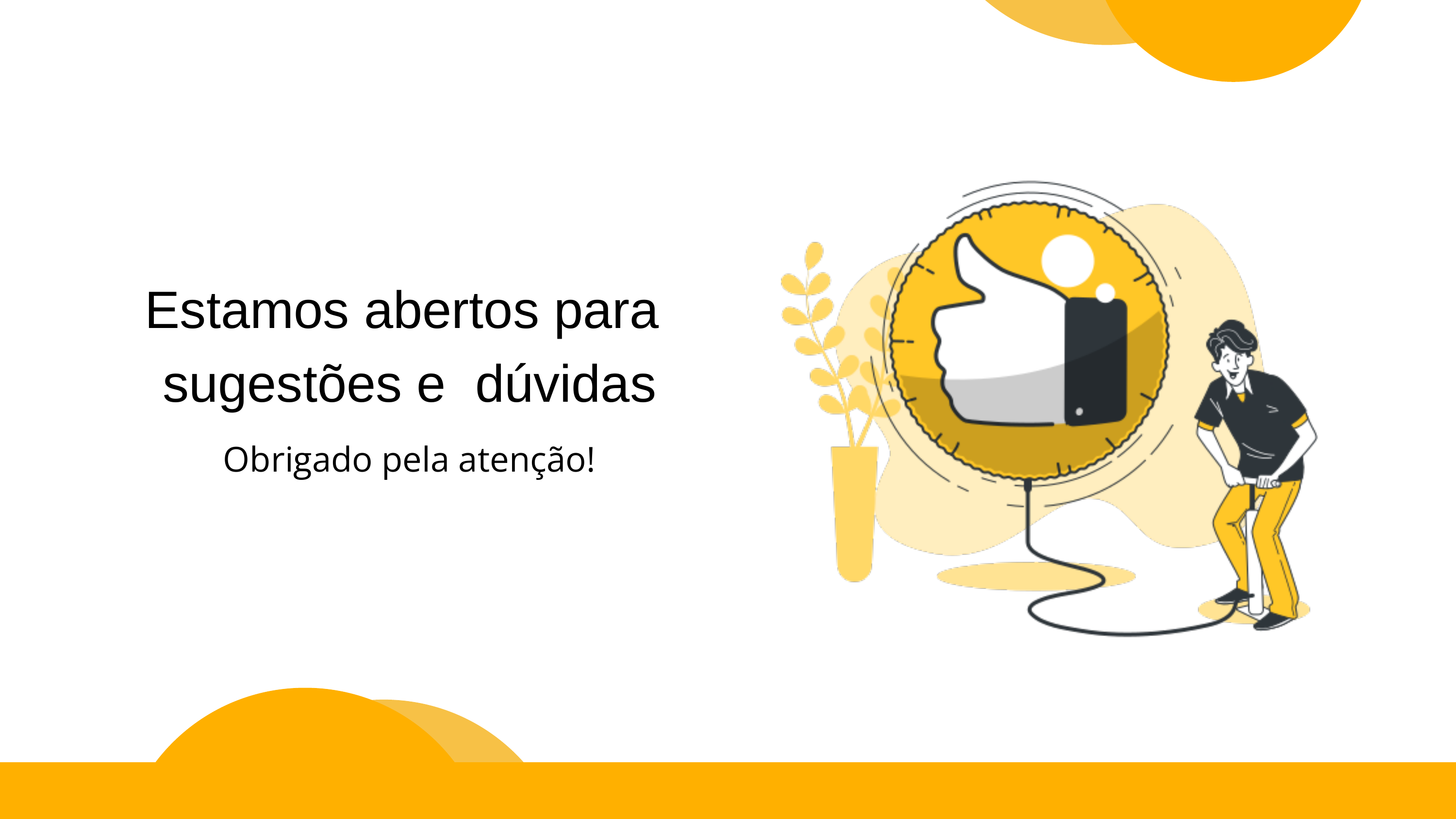

Estamos abertos para
sugestões e  dúvidas
Obrigado pela atenção!